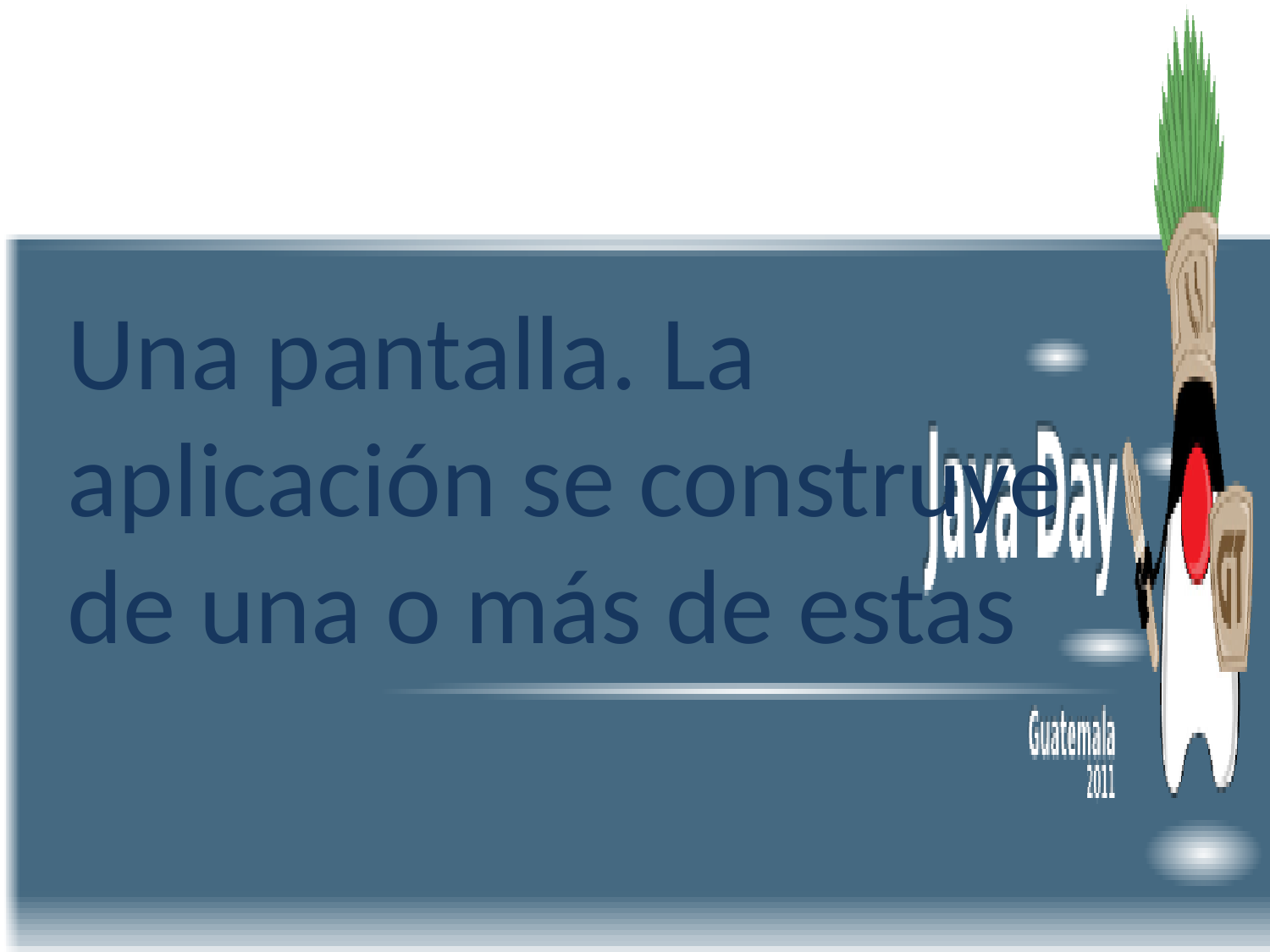

# Actividades
Una pantalla. La aplicación se construye de una o más de estas